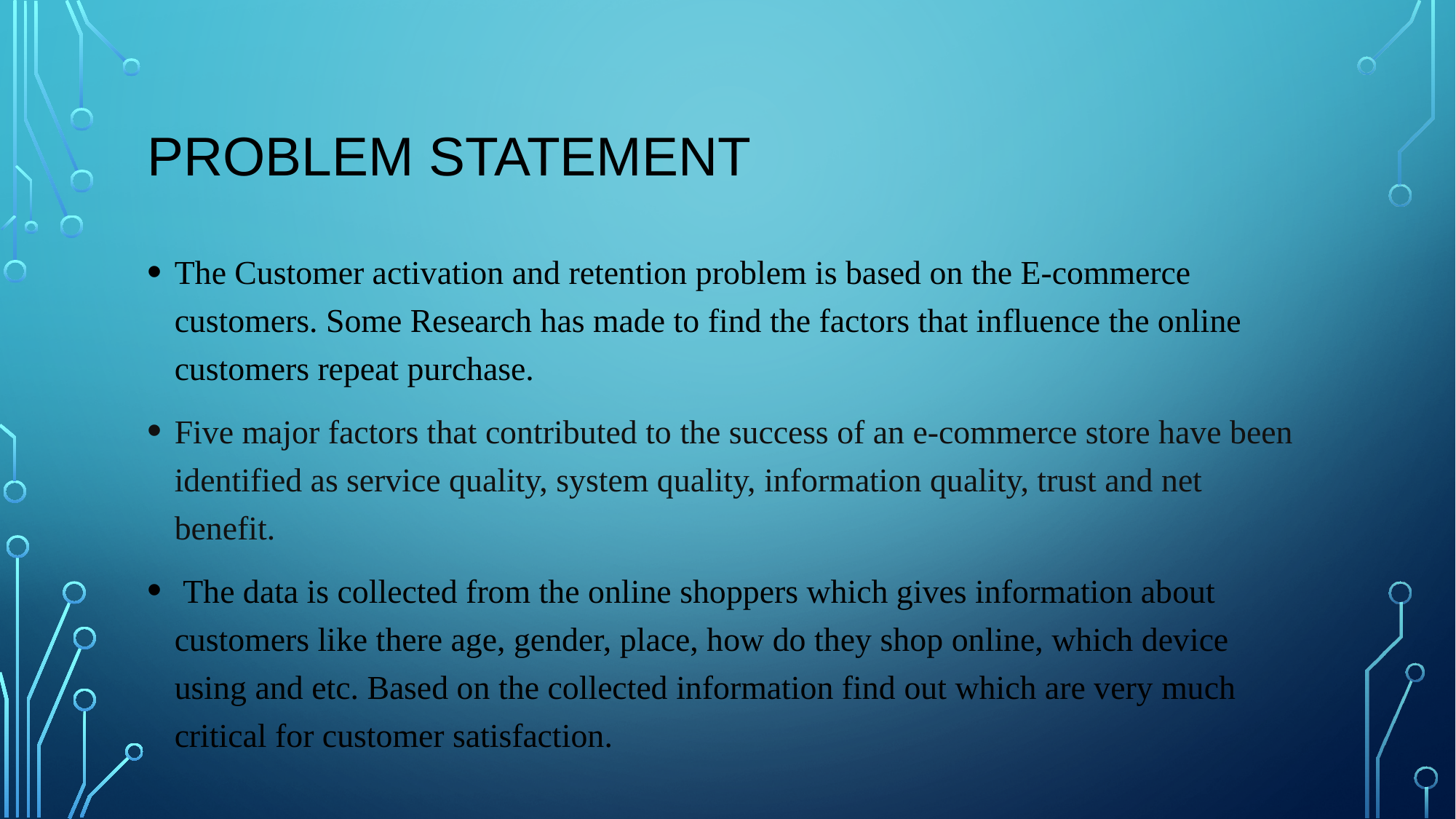

# Problem statement
The Customer activation and retention problem is based on the E-commerce customers. Some Research has made to find the factors that influence the online customers repeat purchase.
Five major factors that contributed to the success of an e-commerce store have been identified as service quality, system quality, information quality, trust and net benefit.
 The data is collected from the online shoppers which gives information about customers like there age, gender, place, how do they shop online, which device using and etc. Based on the collected information find out which are very much critical for customer satisfaction.